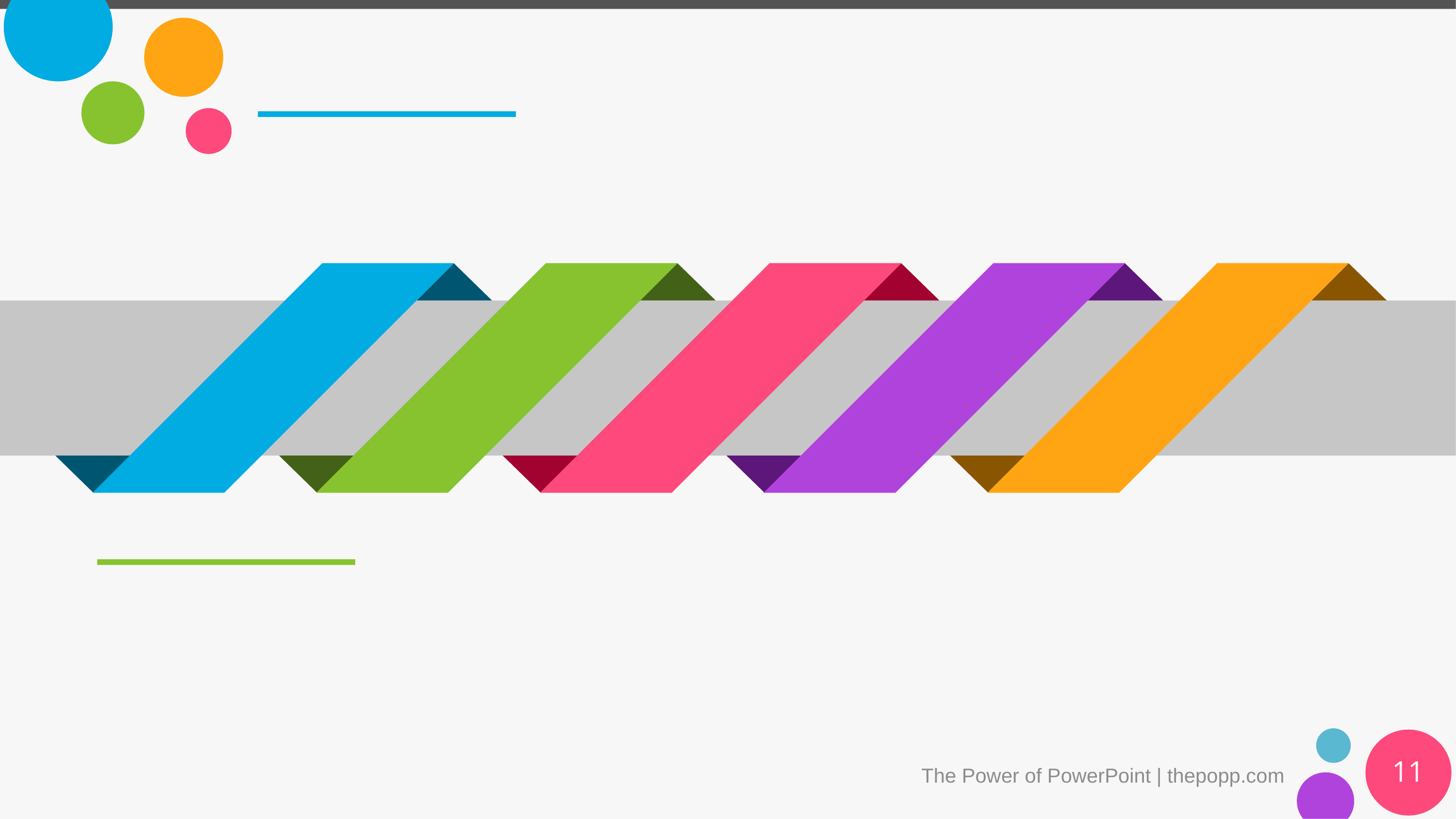

#

11
The Power of PowerPoint | thepopp.com